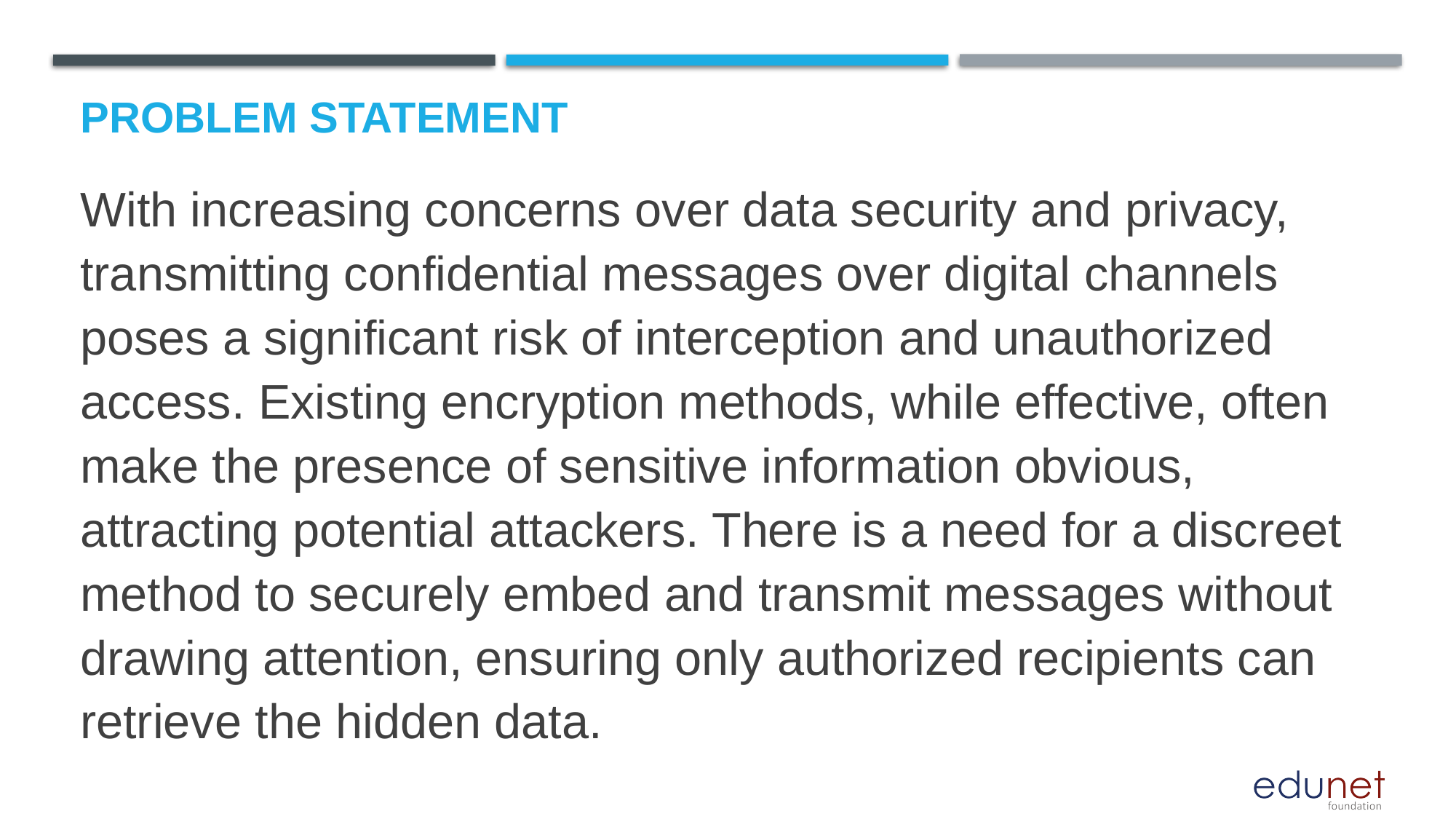

# Problem Statement
With increasing concerns over data security and privacy, transmitting confidential messages over digital channels poses a significant risk of interception and unauthorized access. Existing encryption methods, while effective, often make the presence of sensitive information obvious, attracting potential attackers. There is a need for a discreet method to securely embed and transmit messages without drawing attention, ensuring only authorized recipients can retrieve the hidden data.